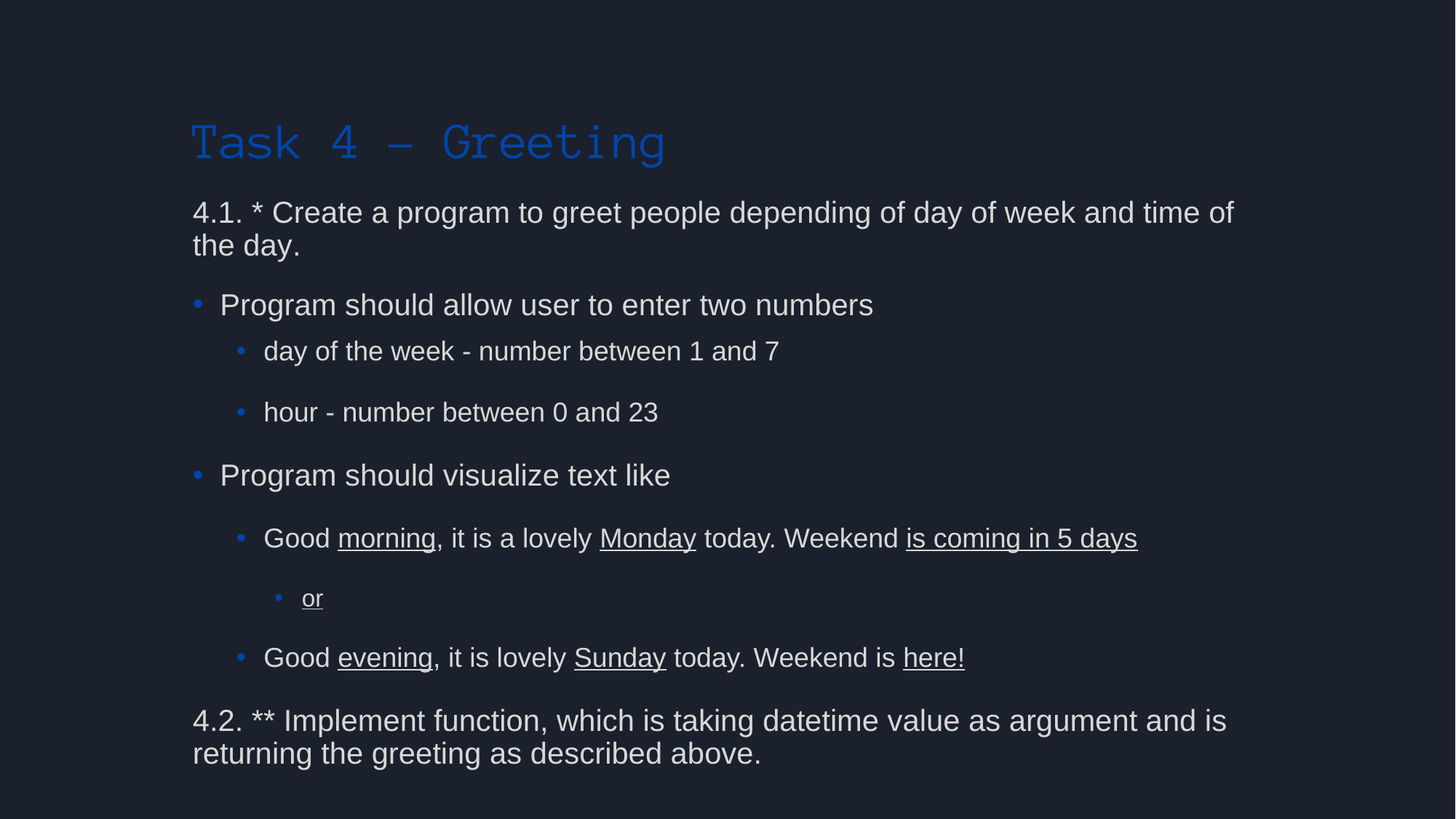

# Task 4 – Greeting
4.1. * Create a program to greet people depending of day of week and time of the day.
Program should allow user to enter two numbers
day of the week - number between 1 and 7
hour - number between 0 and 23
Program should visualize text like
Good morning, it is a lovely Monday today. Weekend is coming in 5 days
or
Good evening, it is lovely Sunday today. Weekend is here!
4.2. ** Implement function, which is taking datetime value as argument and is returning the greeting as described above.